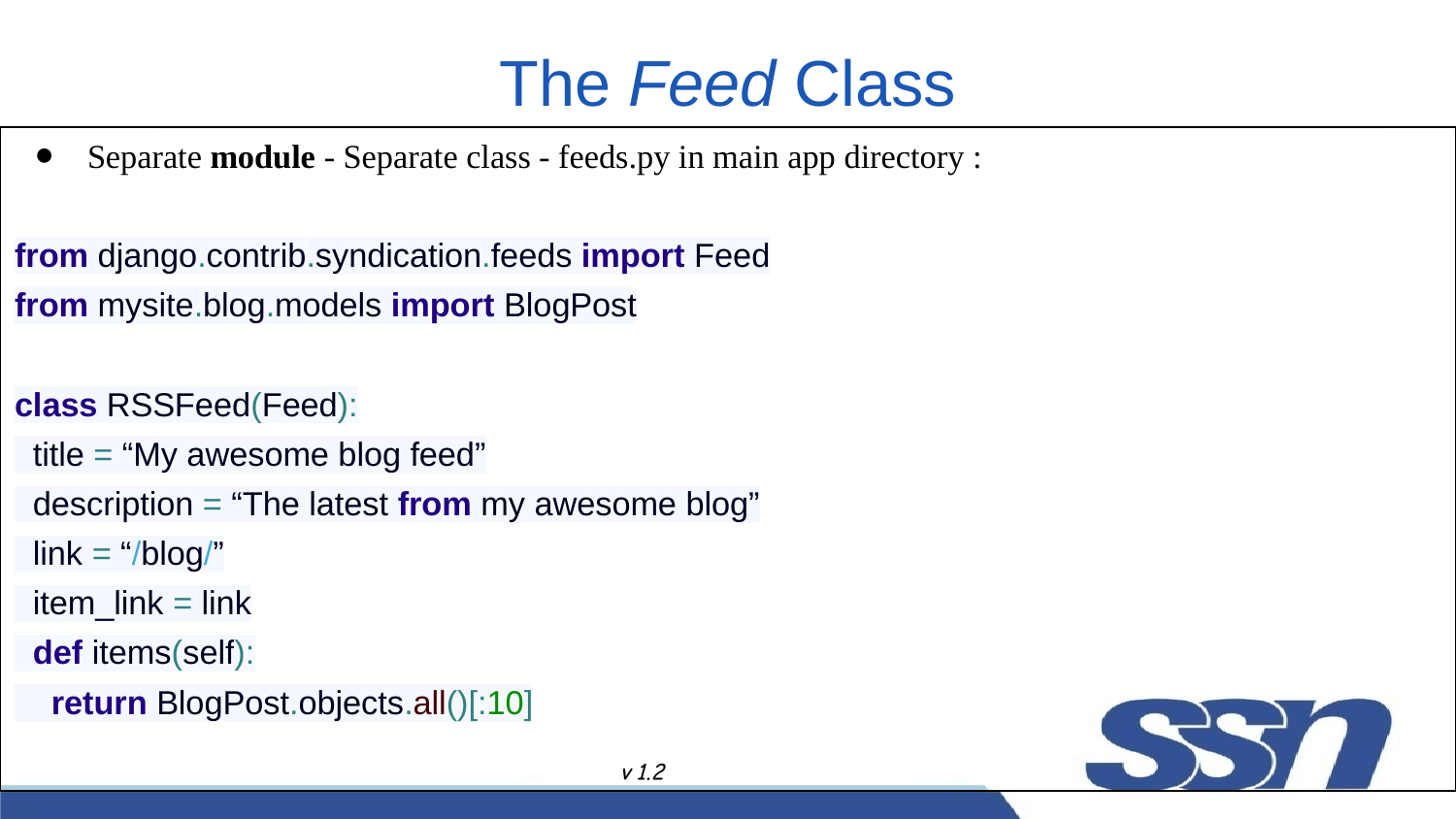

# The Feed Class
Separate module - Separate class - feeds.py in main app directory :

from django.contrib.syndication.feeds import Feed
from mysite.blog.models import BlogPost

class RSSFeed(Feed):
  title = “My awesome blog feed”
  description = “The latest from my awesome blog”
  link = “/blog/”
  item_link = link
  def items(self):
    return BlogPost.objects.all()[:10]